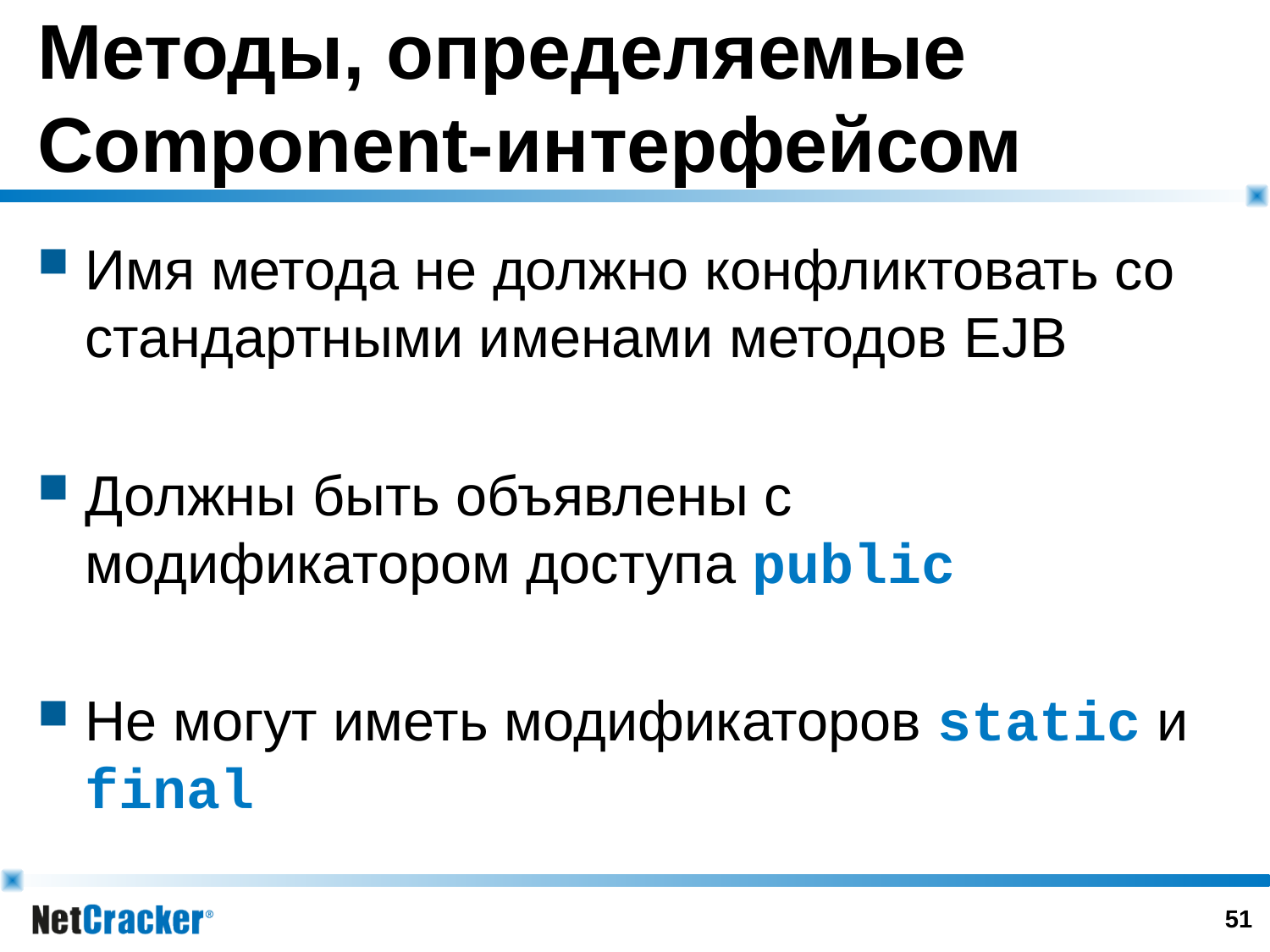

# Методы, определяемые Component-интерфейсом
Имя метода не должно конфликтовать со стандартными именами методов EJB

Должны быть объявлены с модификатором доступа public

Не могут иметь модификаторов static и final

51